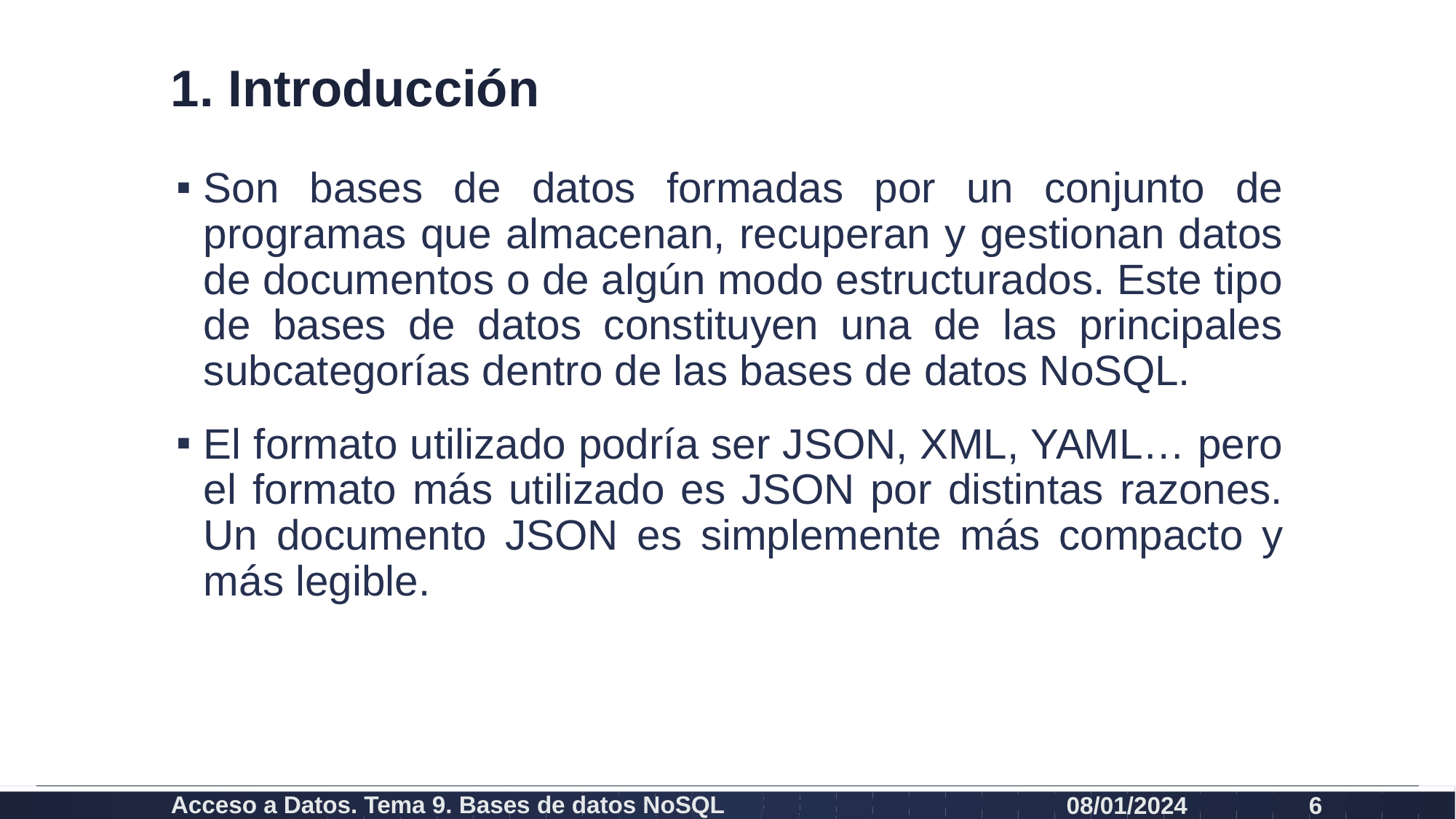

# 1. Introducción
Son bases de datos formadas por un conjunto de programas que almacenan, recuperan y gestionan datos de documentos o de algún modo estructurados. Este tipo de bases de datos constituyen una de las principales subcategorías dentro de las bases de datos NoSQL.
El formato utilizado podría ser JSON, XML, YAML… pero el formato más utilizado es JSON por distintas razones. Un documento JSON es simplemente más compacto y más legible.
Acceso a Datos. Tema 9. Bases de datos NoSQL
08/01/2024
6